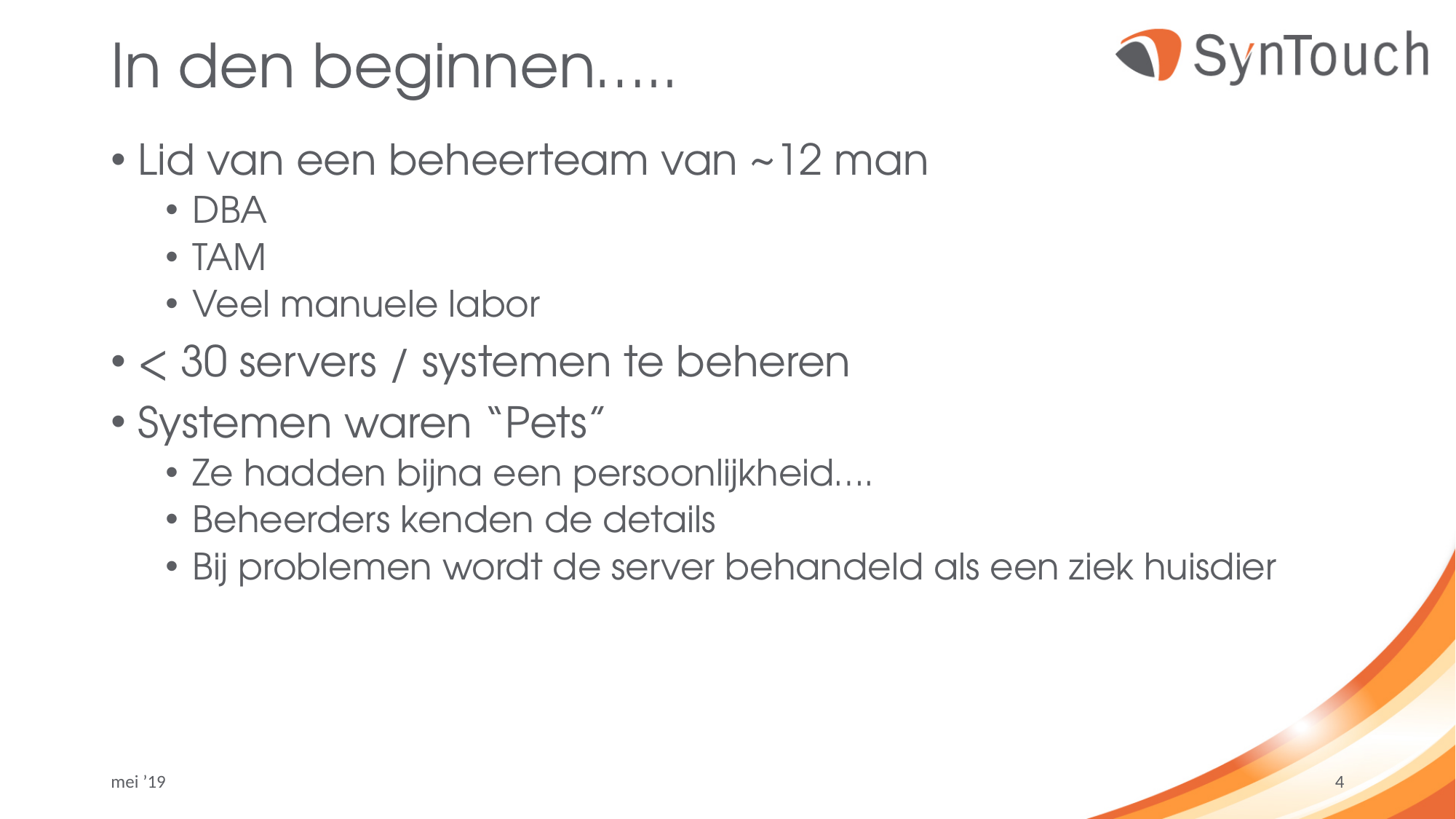

# In den beginnen…..
Lid van een beheerteam van ~12 man
DBA
TAM
Veel manuele labor
< 30 servers / systemen te beheren
Systemen waren “Pets”
Ze hadden bijna een persoonlijkheid….
Beheerders kenden de details
Bij problemen wordt de server behandeld als een ziek huisdier

mei ’19
4